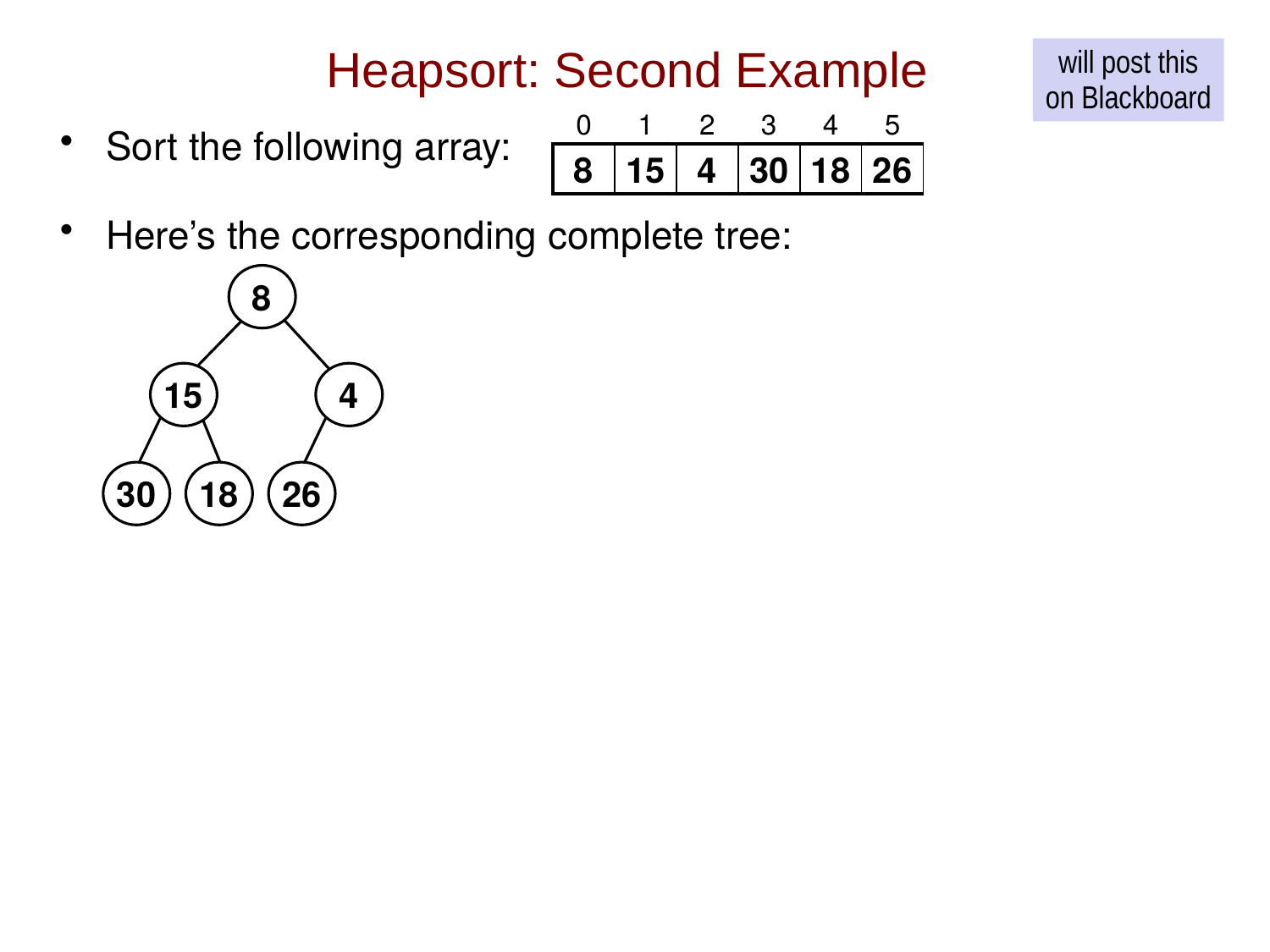

# Heapsort: Second Example
will post this
on Blackboard
| 0 | 1 | 2 | 3 | 4 | 5 |
| --- | --- | --- | --- | --- | --- |
| 8 | 15 | 4 | 30 | 18 | 26 |
Sort the following array:
Here’s the corresponding complete tree:

8

15
4

30
18
26